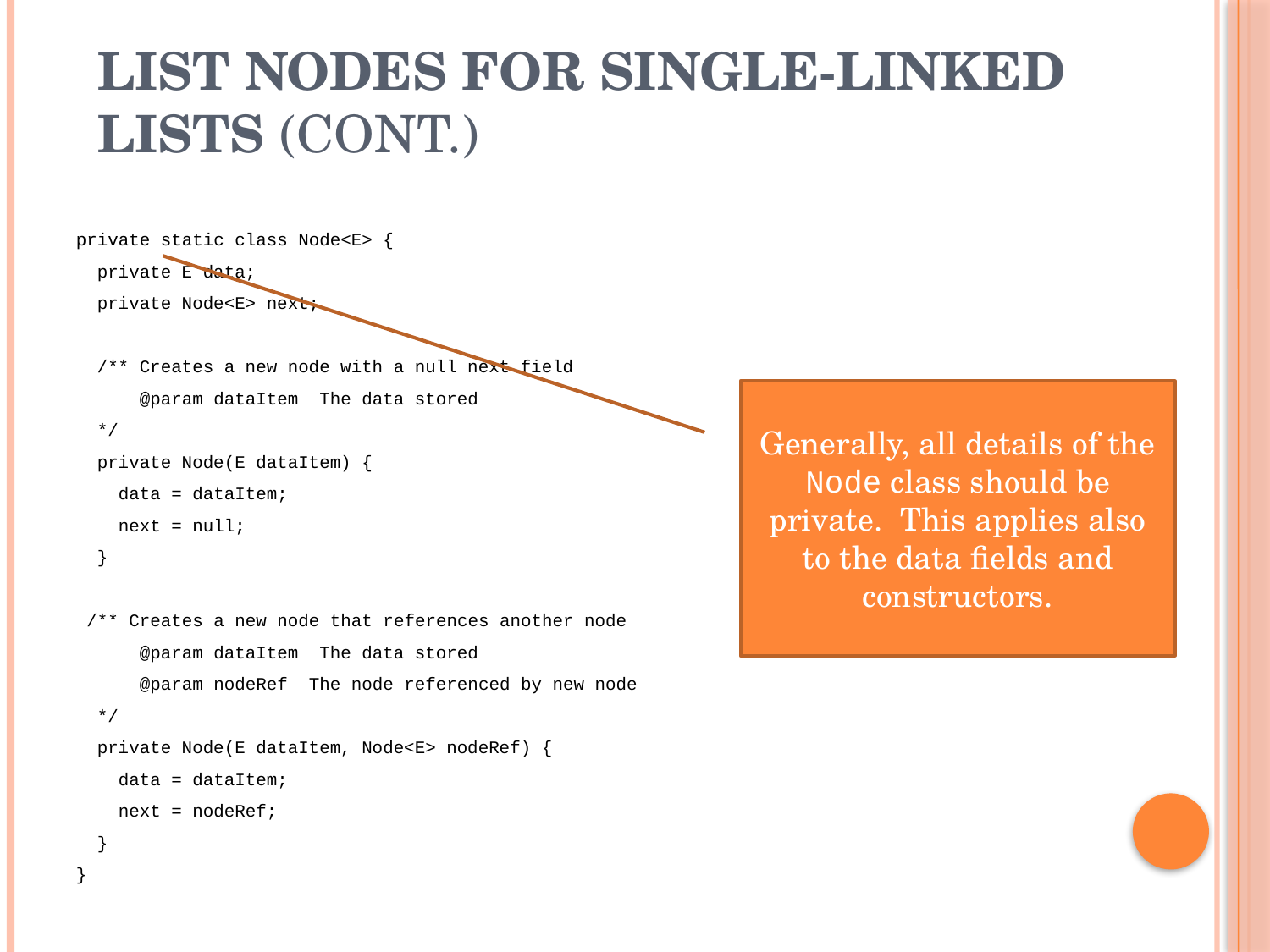

# List Nodes for Single-Linked Lists (cont.)
private static class Node<E> {
  private E data;
  private Node<E> next;

  /** Creates a new node with a null next field
      @param dataItem  The data stored
  */
  private Node(E dataItem) {
    data = dataItem;
    next = null;
  }

 /** Creates a new node that references another node
      @param dataItem  The data stored
      @param nodeRef  The node referenced by new node
  */
  private Node(E dataItem, Node<E> nodeRef) {
    data = dataItem;
    next = nodeRef;
  }
}
Generally, all details of the Node class should be private.  This applies also to the data fields and constructors.